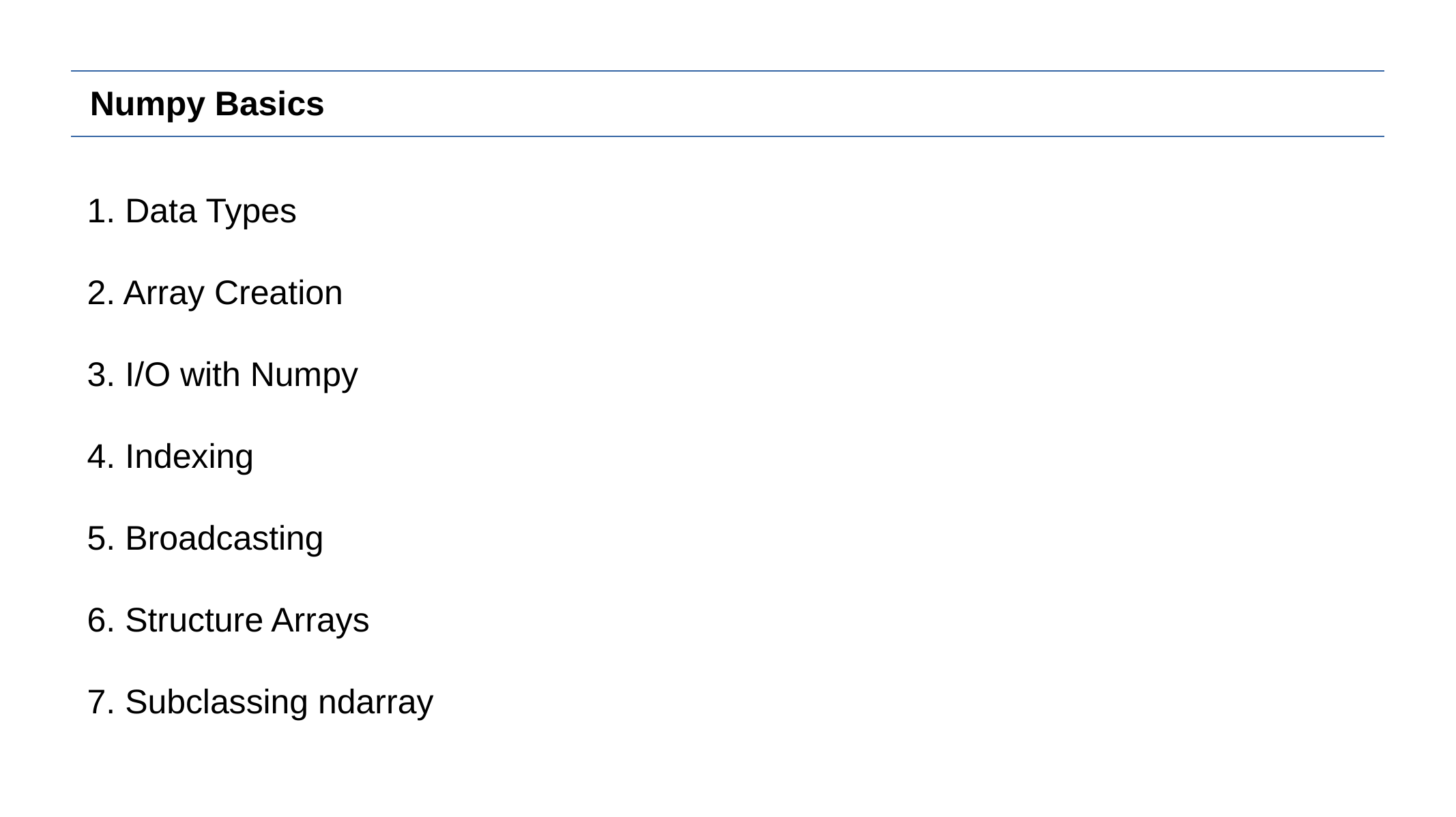

Numpy Basics
1. Data Types

2. Array Creation

3. I/O with Numpy

4. Indexing

5. Broadcasting

6. Structure Arrays

7. Subclassing ndarray